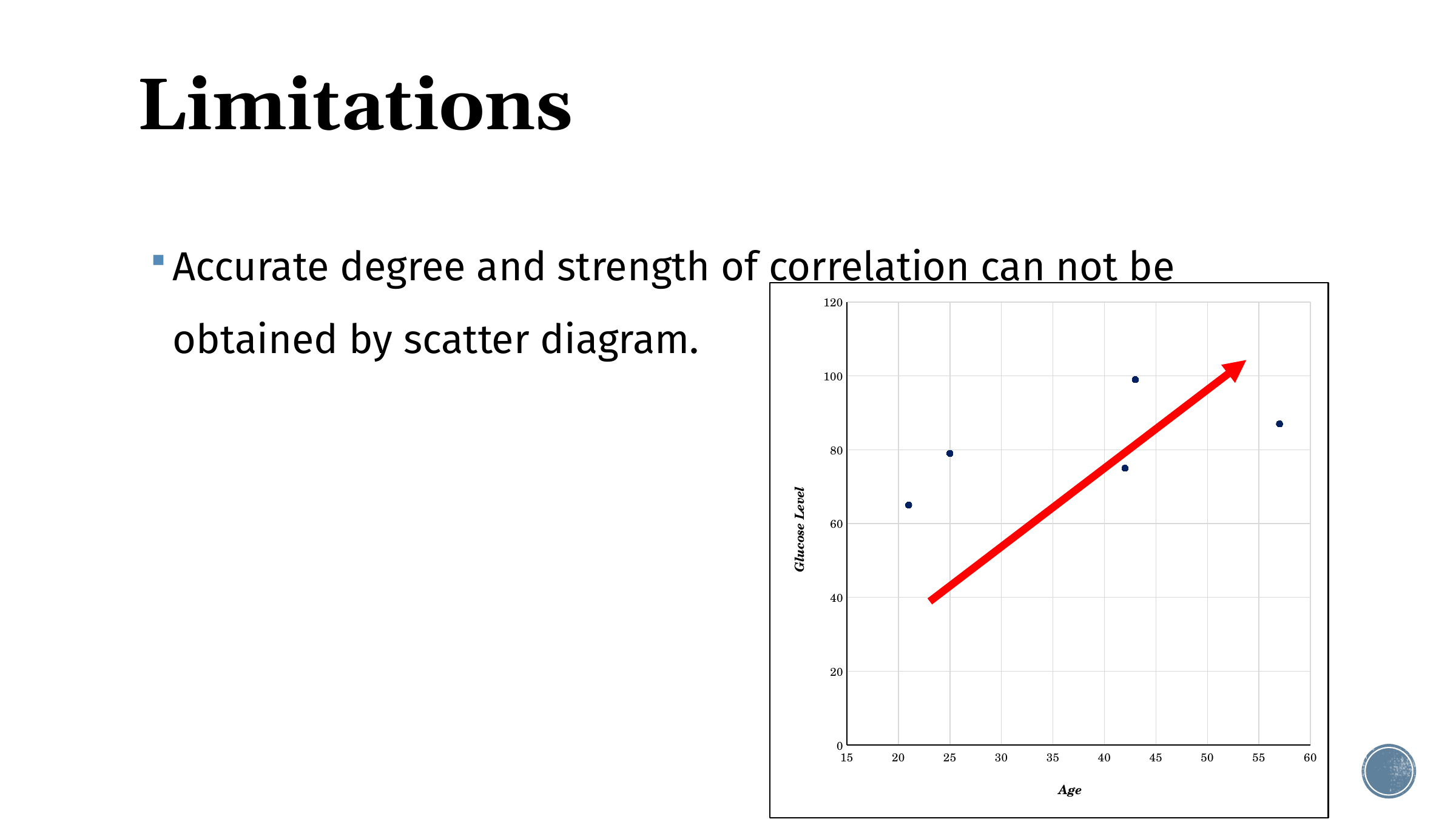

# Limitations
Accurate degree and strength of correlation can not be obtained by scatter diagram.

### Chart

| Category | Glucose Level |
|---|---|